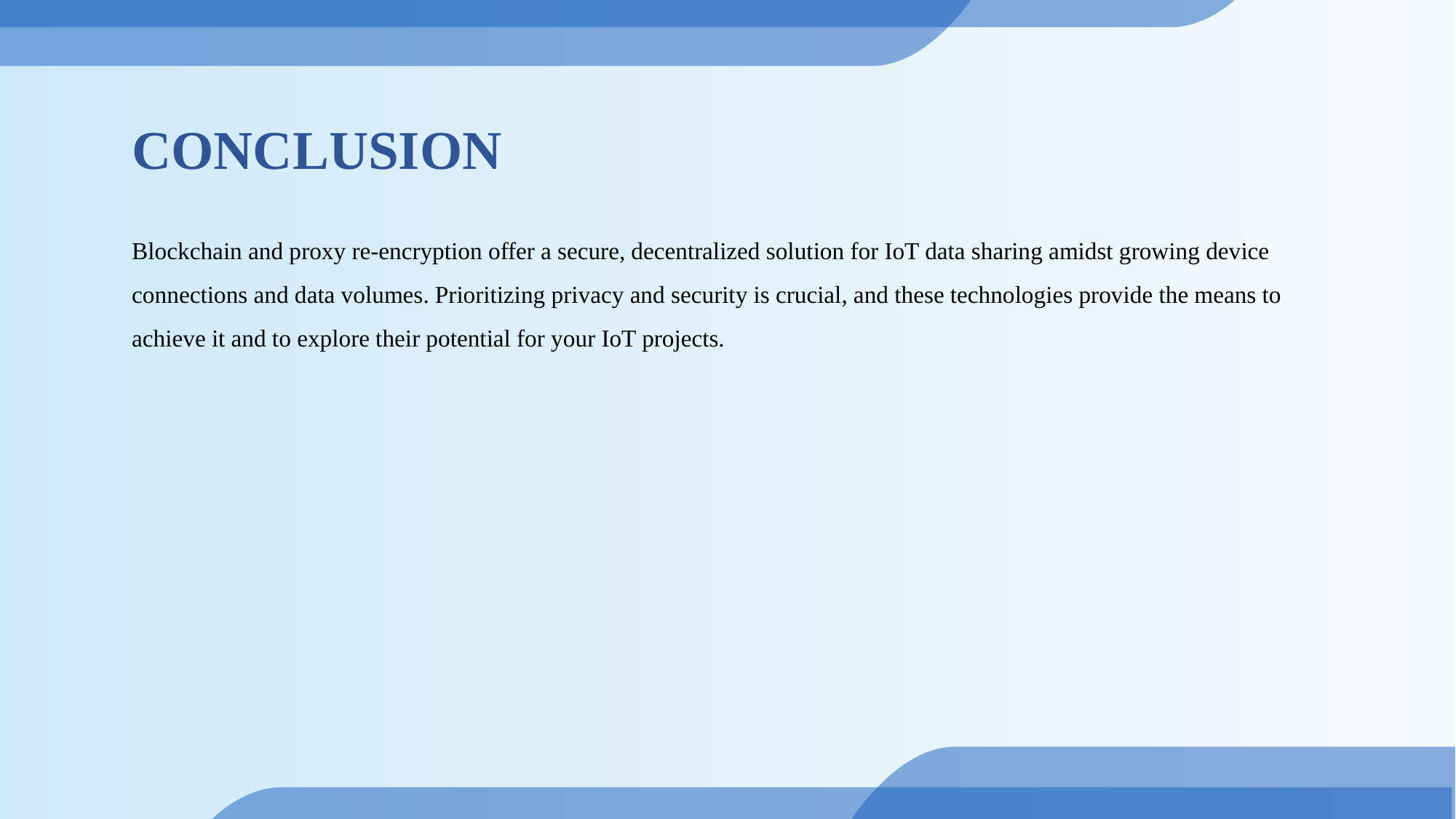

Conclusion

Blockchain and proxy re-encryption offer a secure, decentralized solution for IoT data sharing amidst growing device connections and data volumes. Prioritizing privacy and security is crucial, and these technologies provide the means to achieve it and to explore their potential for your IoT projects.